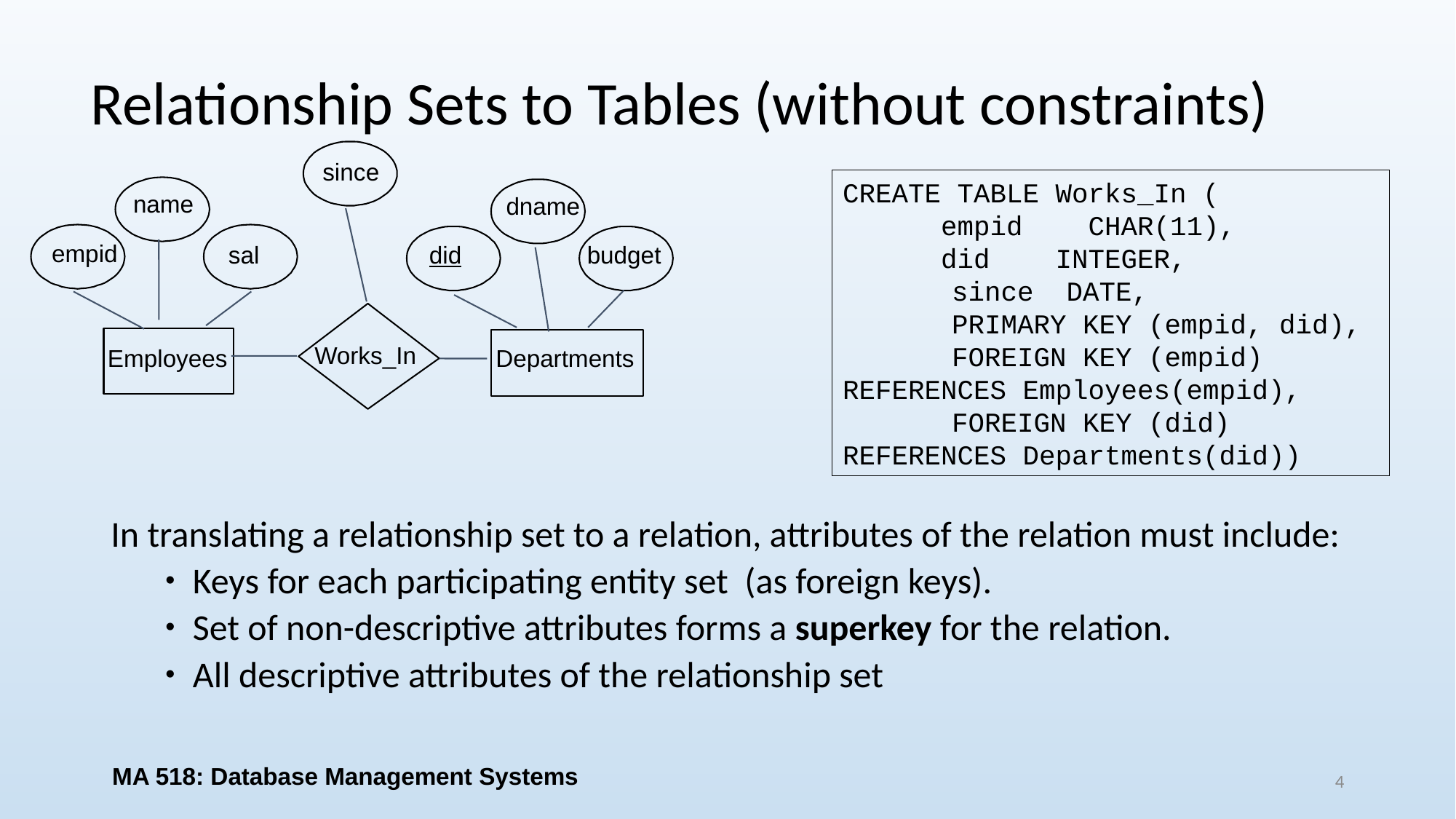

# Relationship Sets to Tables (without constraints)

since

name
dname

empid
budget
sal
did

Works_In
Employees
Departments

CREATE TABLE Works_In (
      empid    CHAR(11),
      did    INTEGER,
  	since  DATE,
  	PRIMARY KEY (empid, did),
  	FOREIGN KEY (empid) REFERENCES Employees(empid),
  	FOREIGN KEY (did) REFERENCES Departments(did))
In translating a relationship set to a relation, attributes of the relation must include:
Keys for each participating entity set  (as foreign keys).
Set of non-descriptive attributes forms a superkey for the relation.
All descriptive attributes of the relationship set
MA 518: Database Management Systems
4